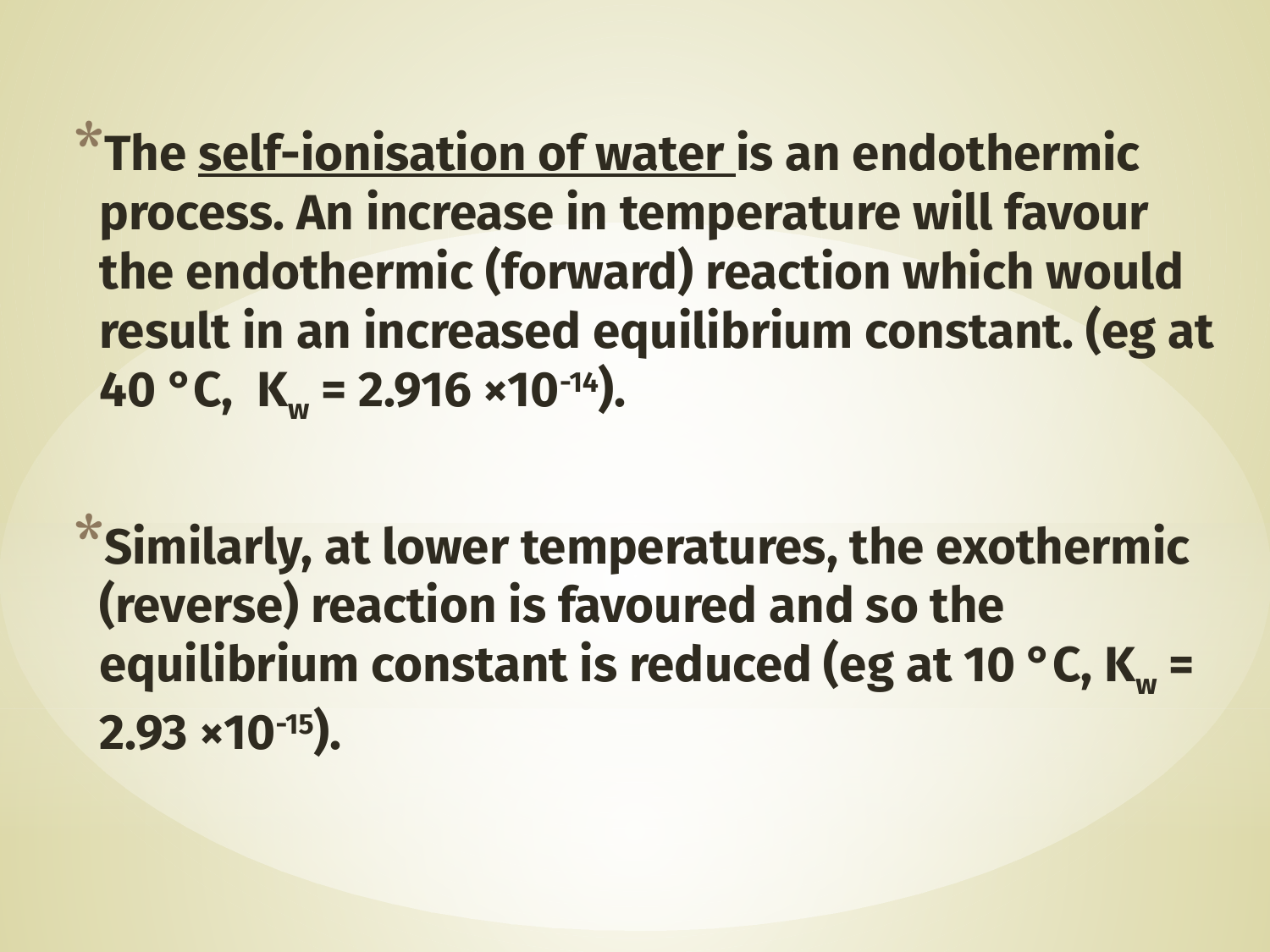

The self-ionisation of water is an endothermic process. An increase in temperature will favour the endothermic (forward) reaction which would result in an increased equilibrium constant. (eg at 40 °C,  Kw = 2.916 ×10-14).

Similarly, at lower temperatures, the exothermic (reverse) reaction is favoured and so the equilibrium constant is reduced (eg at 10 °C, Kw = 2.93 ×10-15).